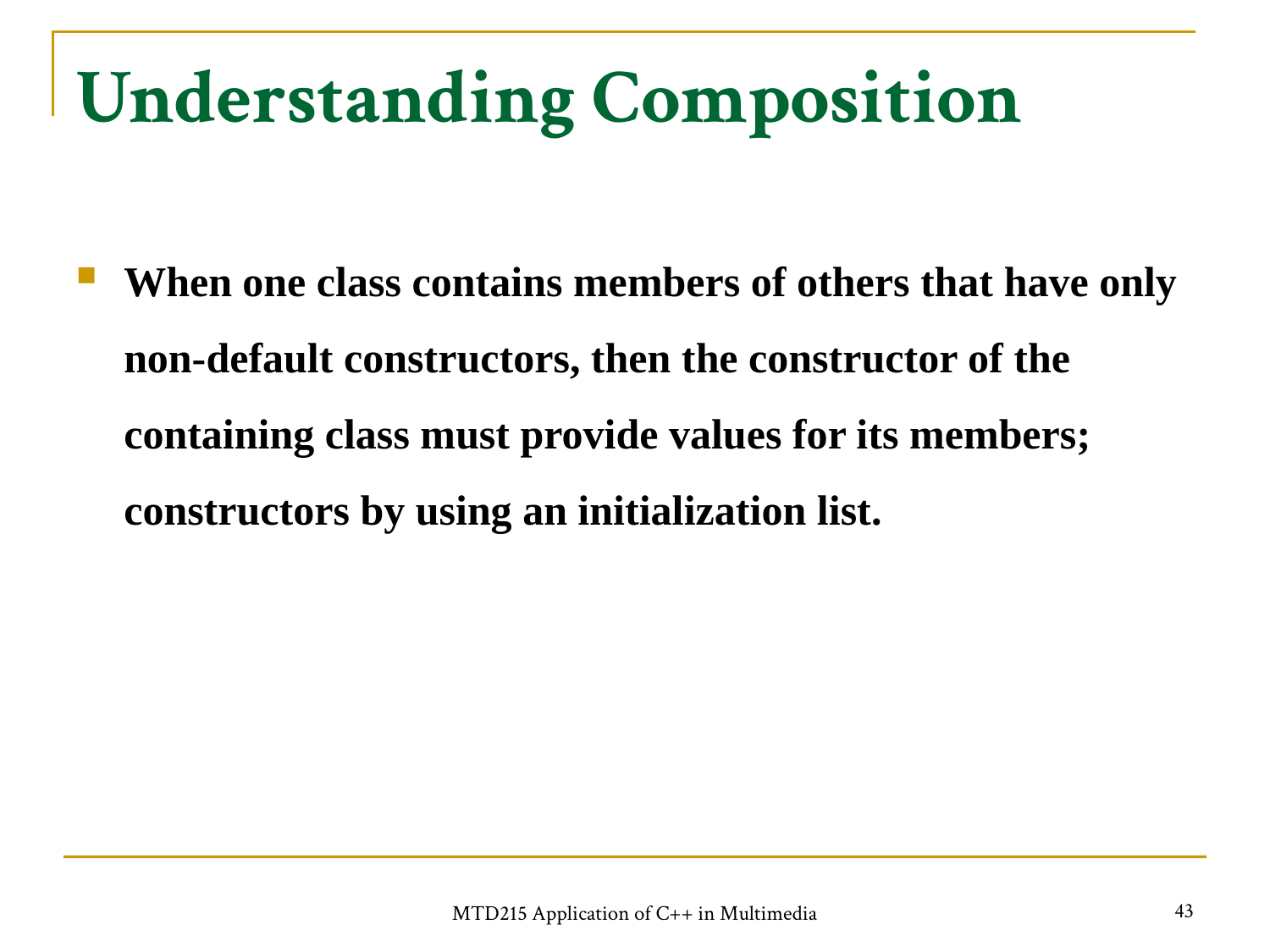

# Understanding Composition
When one class contains members of others that have only non-default constructors, then the constructor of the containing class must provide values for its members; constructors by using an initialization list.
43
MTD215 Application of C++ in Multimedia